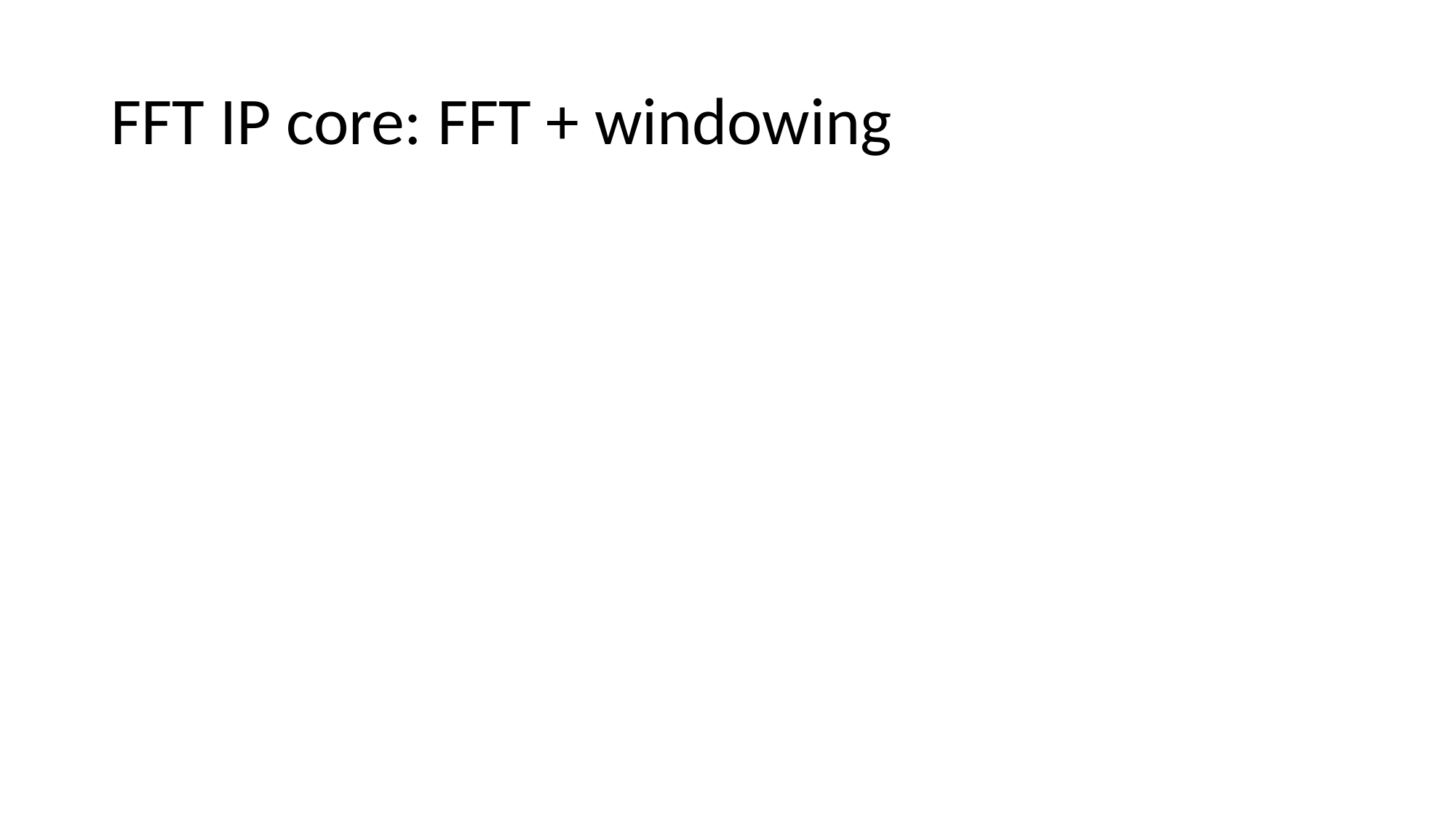

# FFT IP core: FFT + windowing